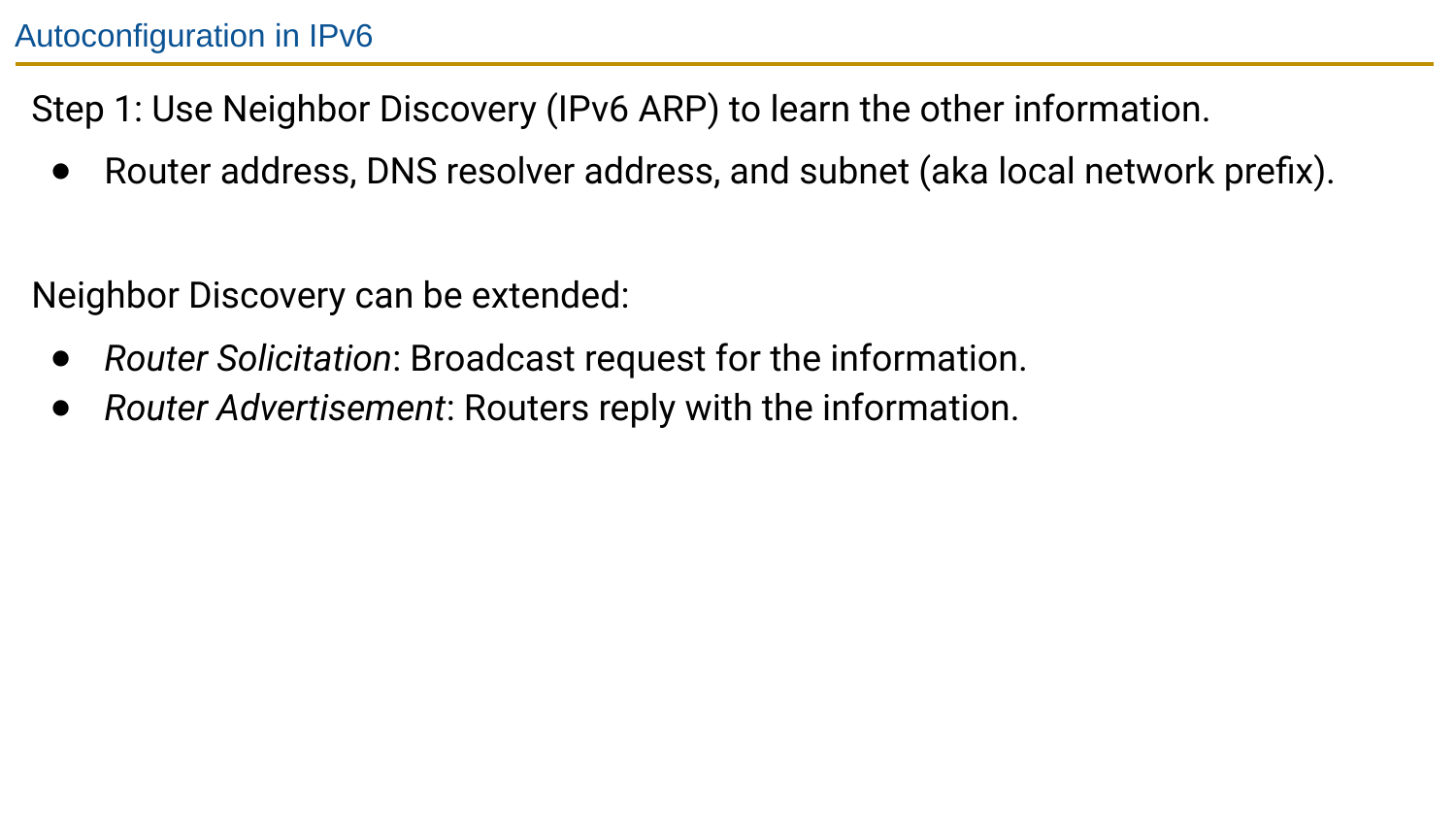

# Autoconfiguration in IPv6
Step 1: Use Neighbor Discovery (IPv6 ARP) to learn the other information.
Router address, DNS resolver address, and subnet (aka local network prefix).

Neighbor Discovery can be extended:
Router Solicitation: Broadcast request for the information.
Router Advertisement: Routers reply with the information.